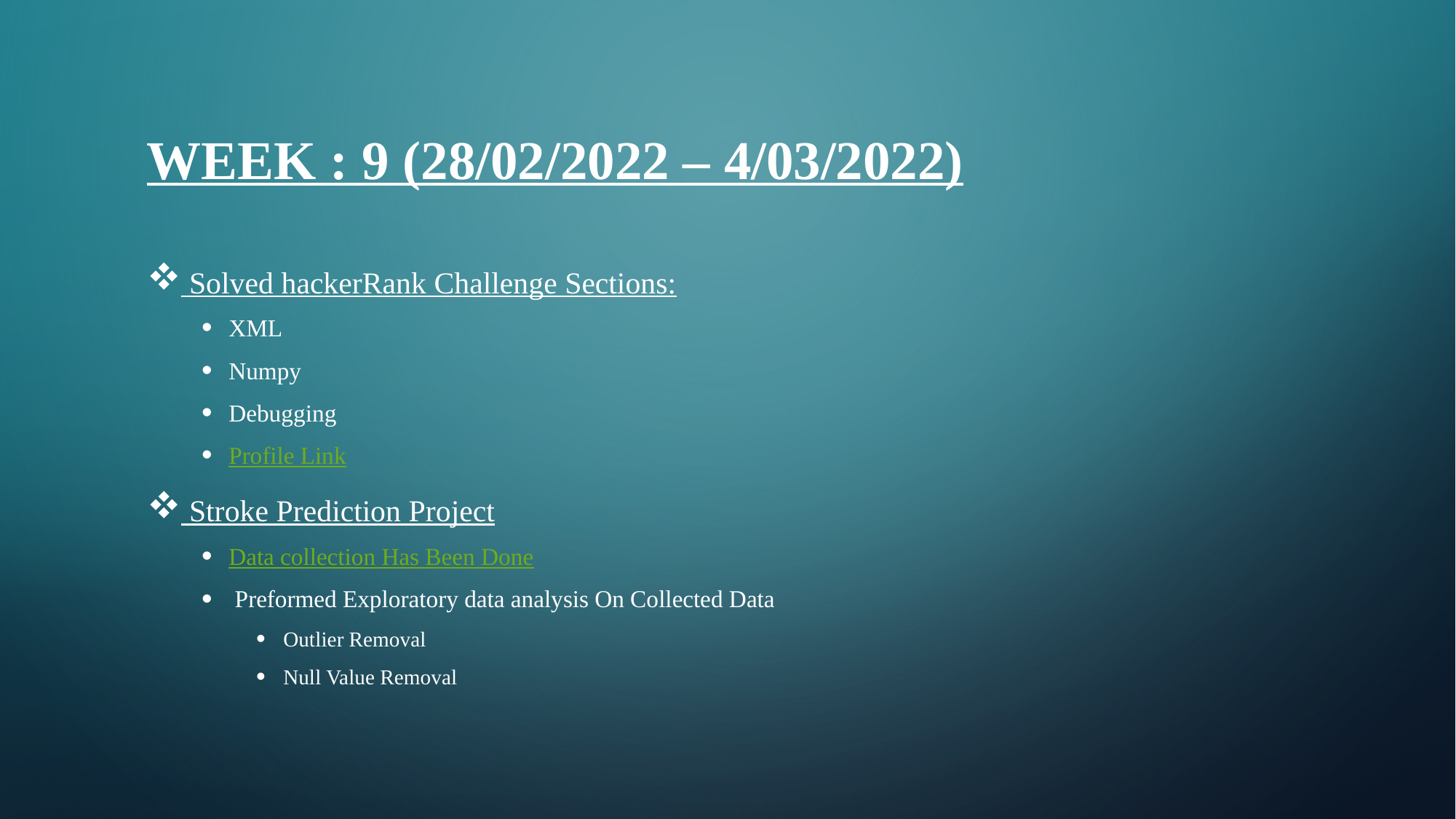

WEEK : 9 (28/02/2022 – 4/03/2022)
 Solved hackerRank Challenge Sections:
XML
Numpy
Debugging
Profile Link
 Stroke Prediction Project
Data collection Has Been Done
 Preformed Exploratory data analysis On Collected Data
Outlier Removal
Null Value Removal